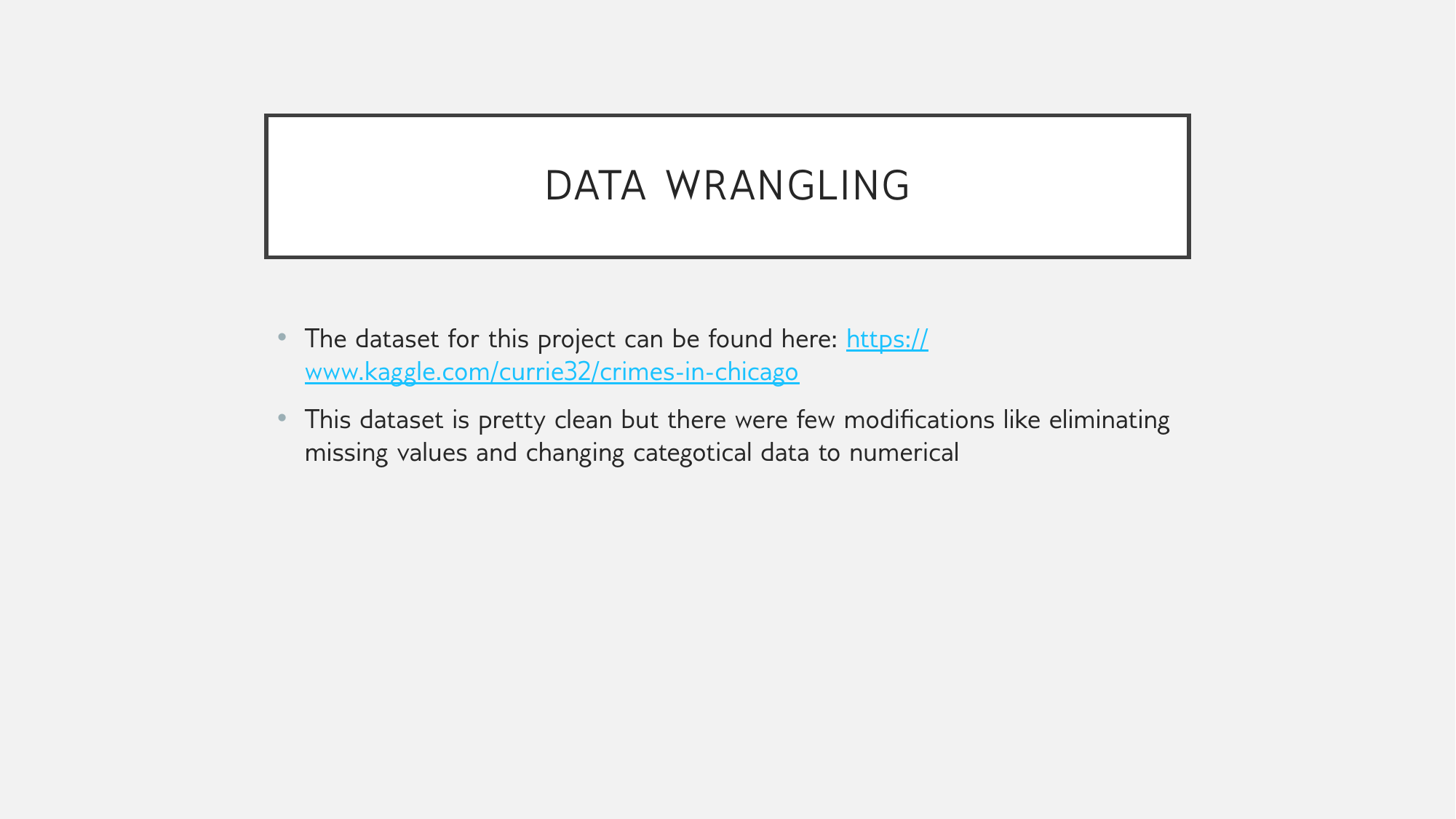

# Data Wrangling
The dataset for this project can be found here: https://www.kaggle.com/currie32/crimes-in-chicago
This dataset is pretty clean but there were few modifications like eliminating missing values and changing categotical data to numerical